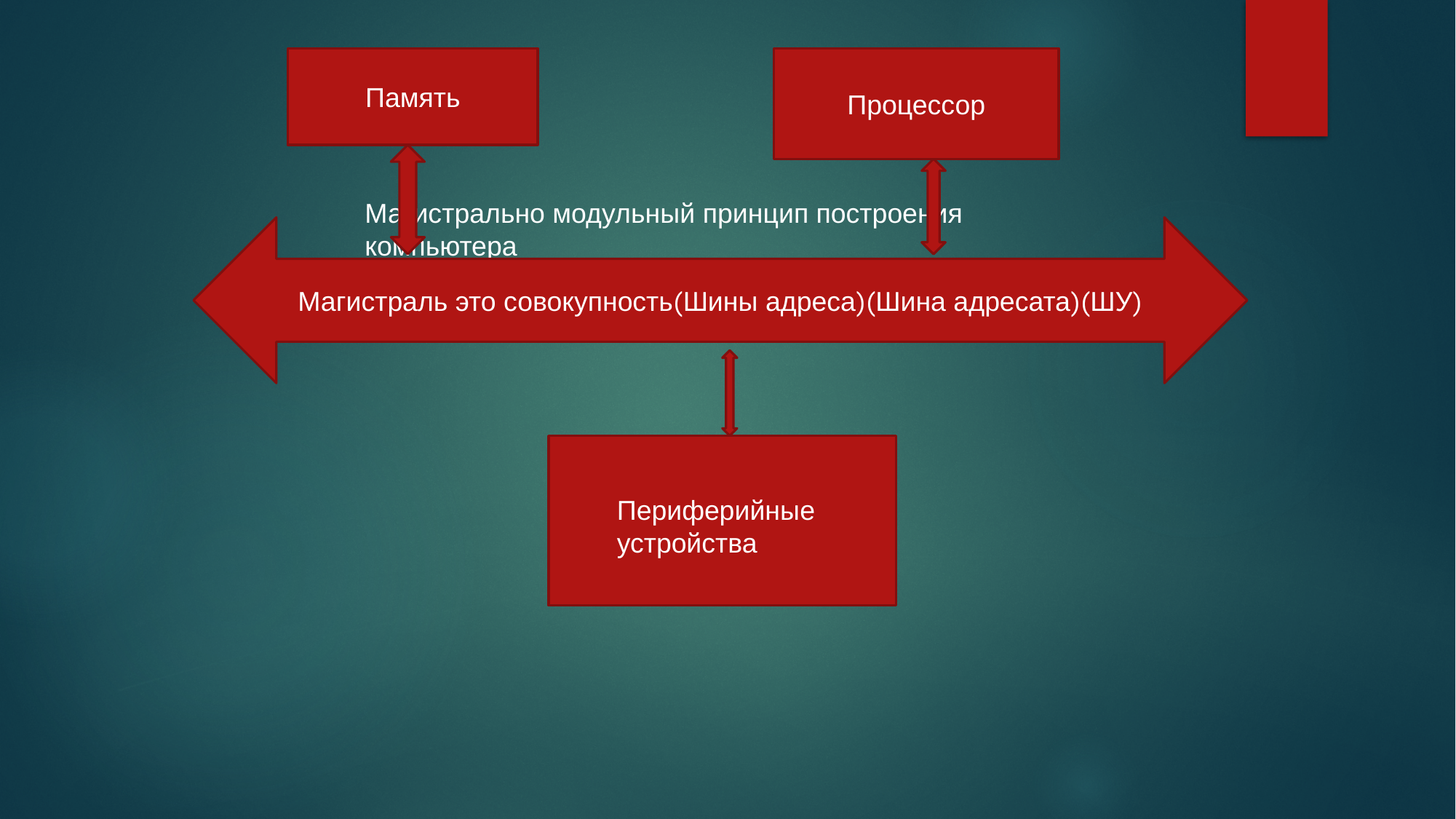

Память
Процессор

Магистрально модульный принцип построения компьютера

Магистраль это совокупность(Шины адреса)(Шина адресата)(ШУ)

Периферийные устройства